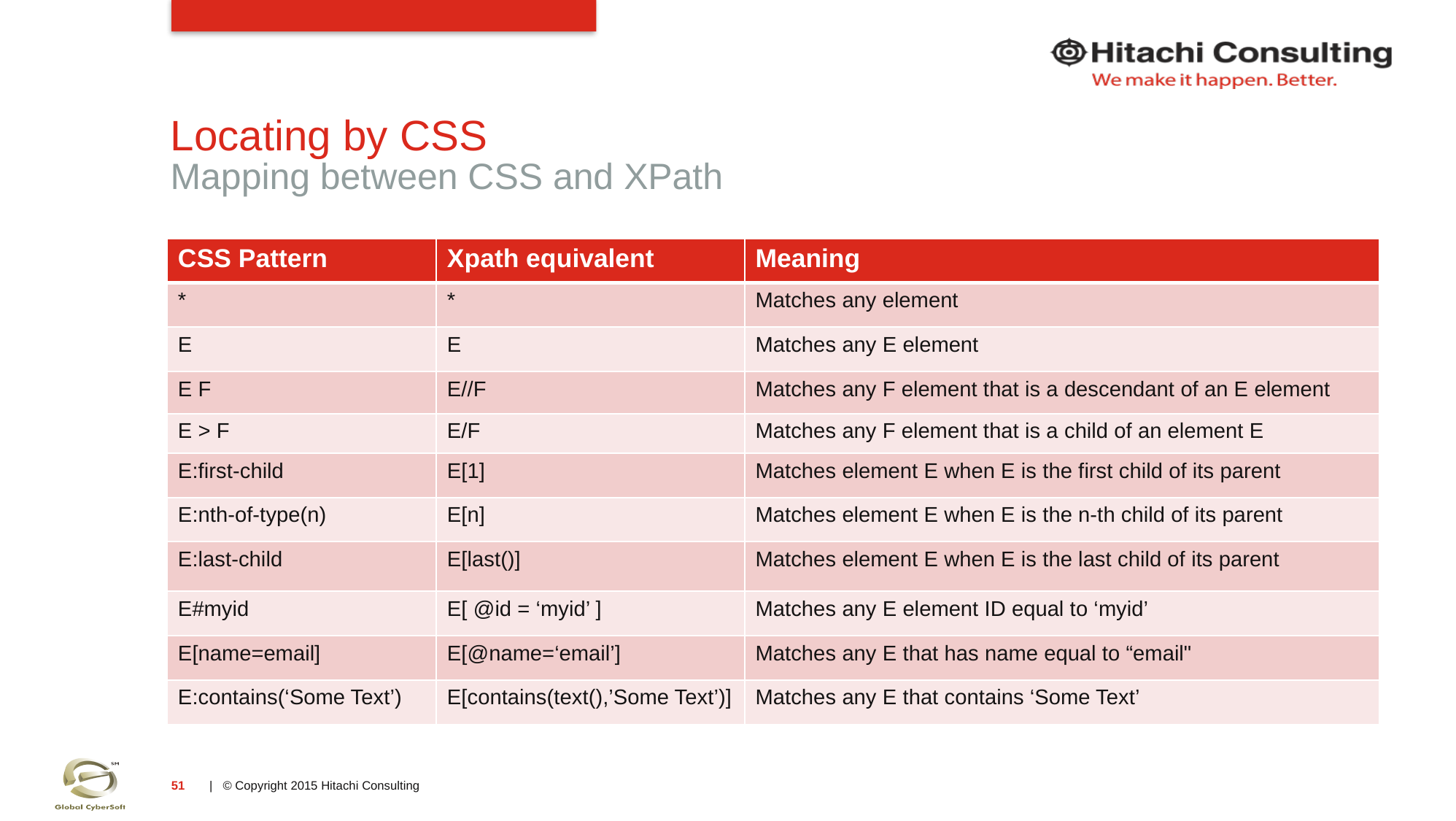

# Locating by CSS
Mapping between CSS and XPath
| CSS Pattern | Xpath equivalent | Meaning |
| --- | --- | --- |
| \* | \* | Matches any element |
| E | E | Matches any E element |
| E F | E//F | Matches any F element that is a descendant of an E element |
| E > F | E/F | Matches any F element that is a child of an element E |
| E:first-child | E[1] | Matches element E when E is the first child of its parent |
| E:nth-of-type(n) | E[n] | Matches element E when E is the n-th child of its parent |
| E:last-child | E[last()] | Matches element E when E is the last child of its parent |
| E#myid | E[ @id = ‘myid’ ] | Matches any E element ID equal to ‘myid’ |
| E[name=email] | E[@name=‘email’] | Matches any E that has name equal to “email" |
| E:contains(‘Some Text’) | E[contains(text(),’Some Text’)] | Matches any E that contains ‘Some Text’ |